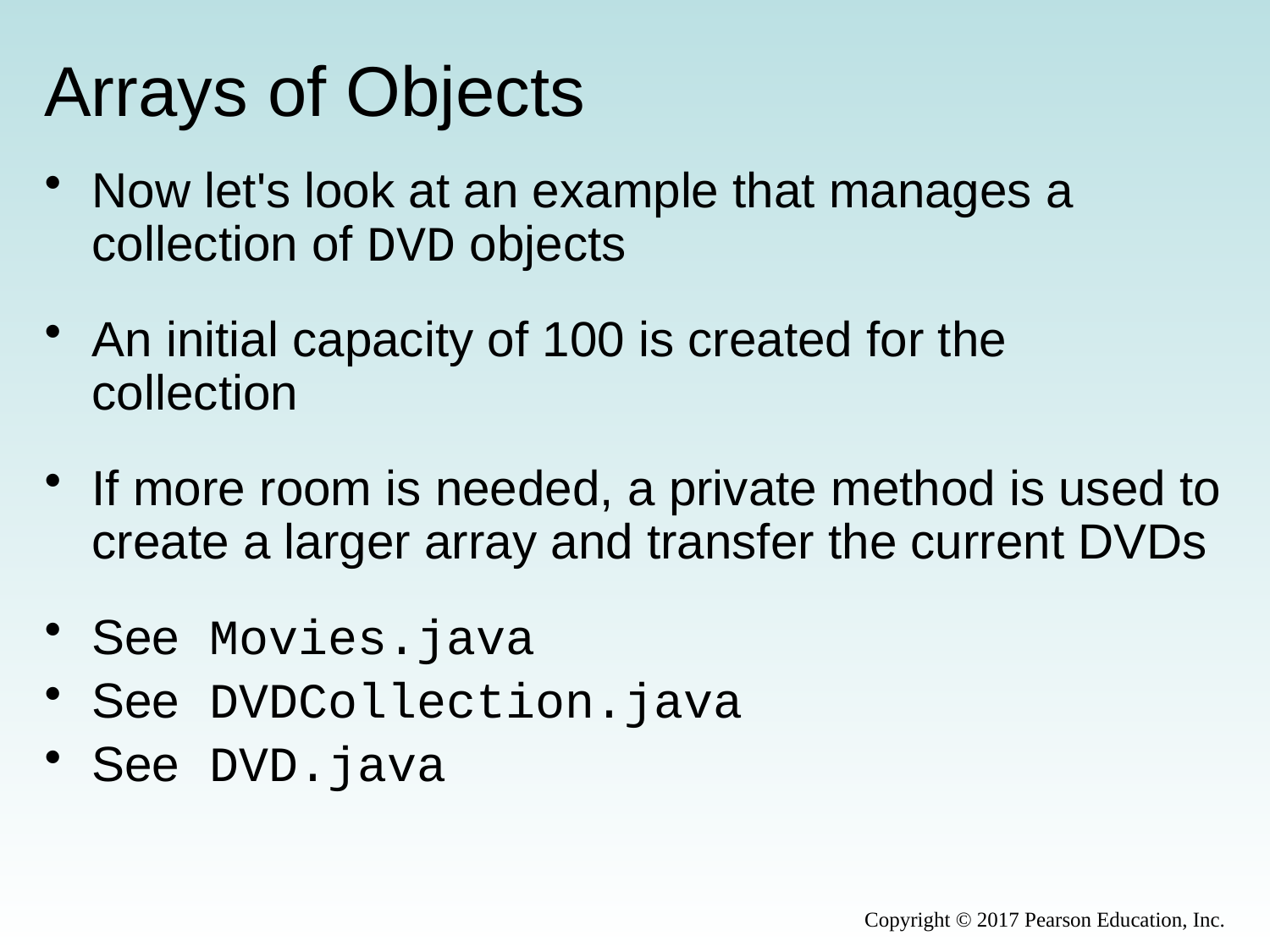

# Arrays of Objects
Now let's look at an example that manages a collection of DVD objects
An initial capacity of 100 is created for the collection
If more room is needed, a private method is used to create a larger array and transfer the current DVDs
See Movies.java
See DVDCollection.java
See DVD.java
Copyright © 2017 Pearson Education, Inc.